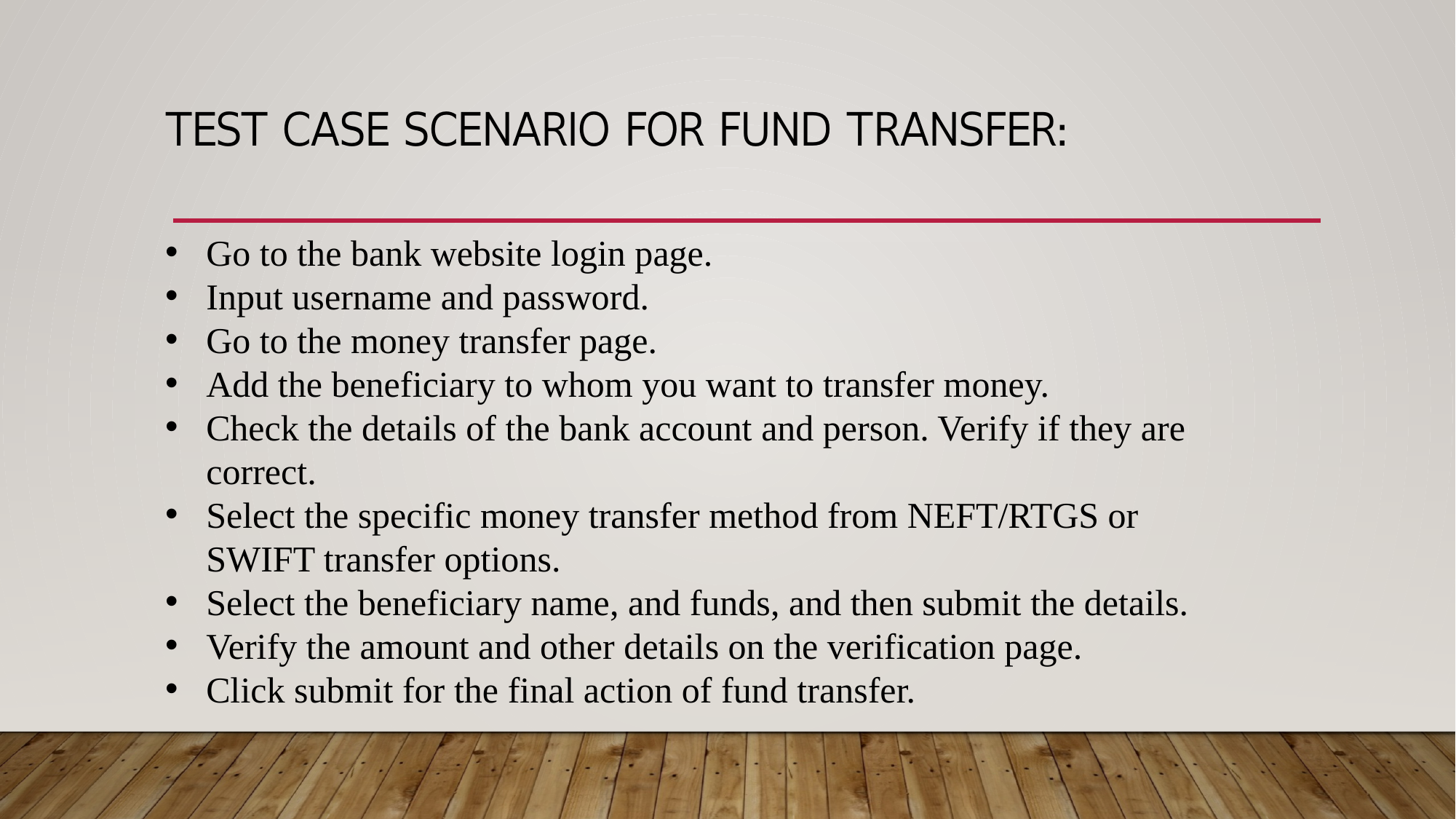

# Test case scenario for fund transfer:
Go to the bank website login page.
Input username and password.
Go to the money transfer page.
Add the beneficiary to whom you want to transfer money.
Check the details of the bank account and person. Verify if they are correct.
Select the specific money transfer method from NEFT/RTGS or SWIFT transfer options.
Select the beneficiary name, and funds, and then submit the details.
Verify the amount and other details on the verification page.
Click submit for the final action of fund transfer.